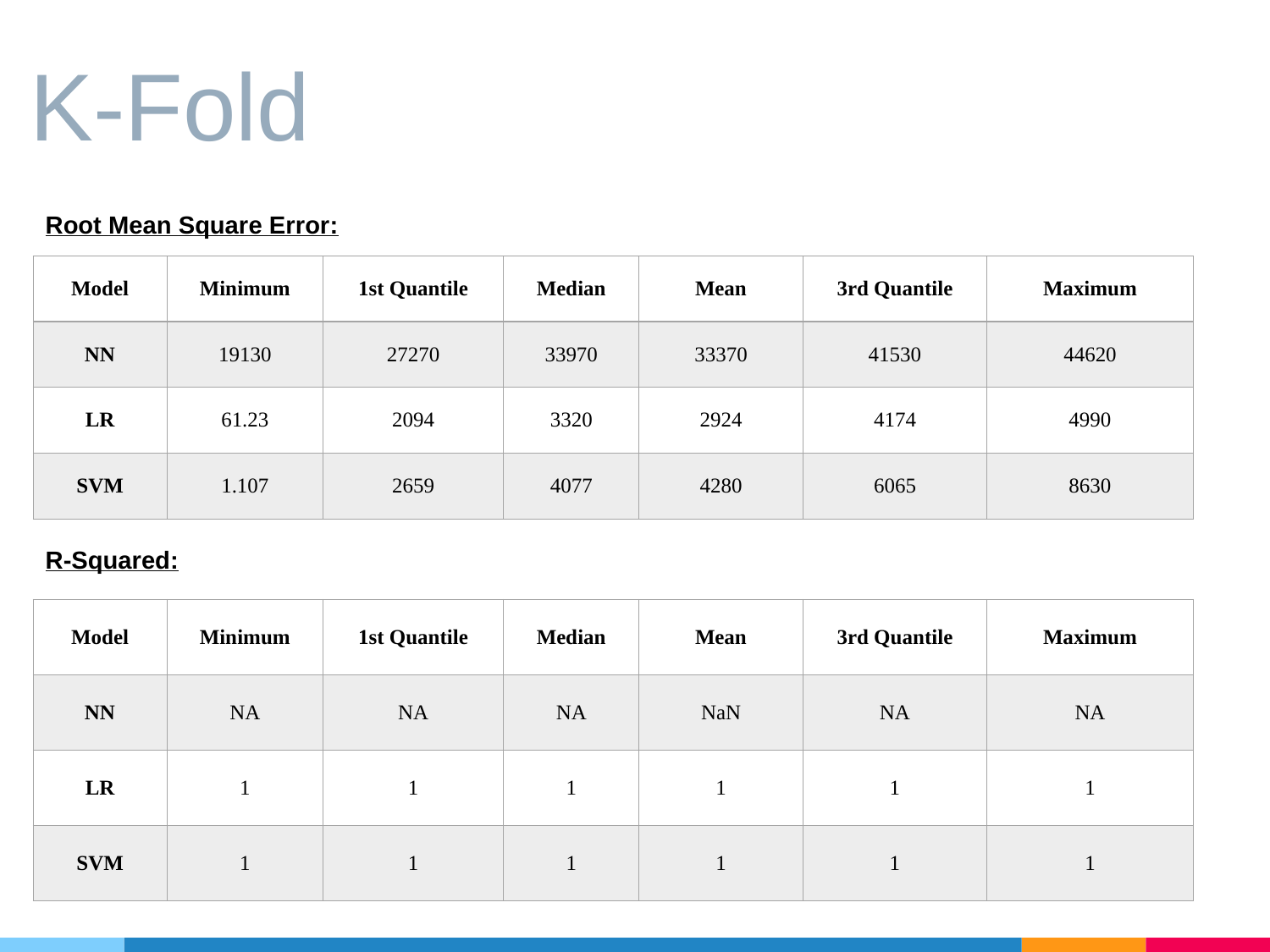

# K-Fold

Root Mean Square Error:

| Model | Minimum | 1st Quantile | Median | Mean | 3rd Quantile | Maximum |
| --- | --- | --- | --- | --- | --- | --- |
| NN | 19130 | 27270 | 33970 | 33370 | 41530 | 44620 |
| LR | 61.23 | 2094 | 3320 | 2924 | 4174 | 4990 |
| SVM | 1.107 | 2659 | 4077 | 4280 | 6065 | 8630 |
R-Squared:
| Model | Minimum | 1st Quantile | Median | Mean | 3rd Quantile | Maximum |
| --- | --- | --- | --- | --- | --- | --- |
| NN | NA | NA | NA | NaN | NA | NA |
| LR | 1 | 1 | 1 | 1 | 1 | 1 |
| SVM | 1 | 1 | 1 | 1 | 1 | 1 |